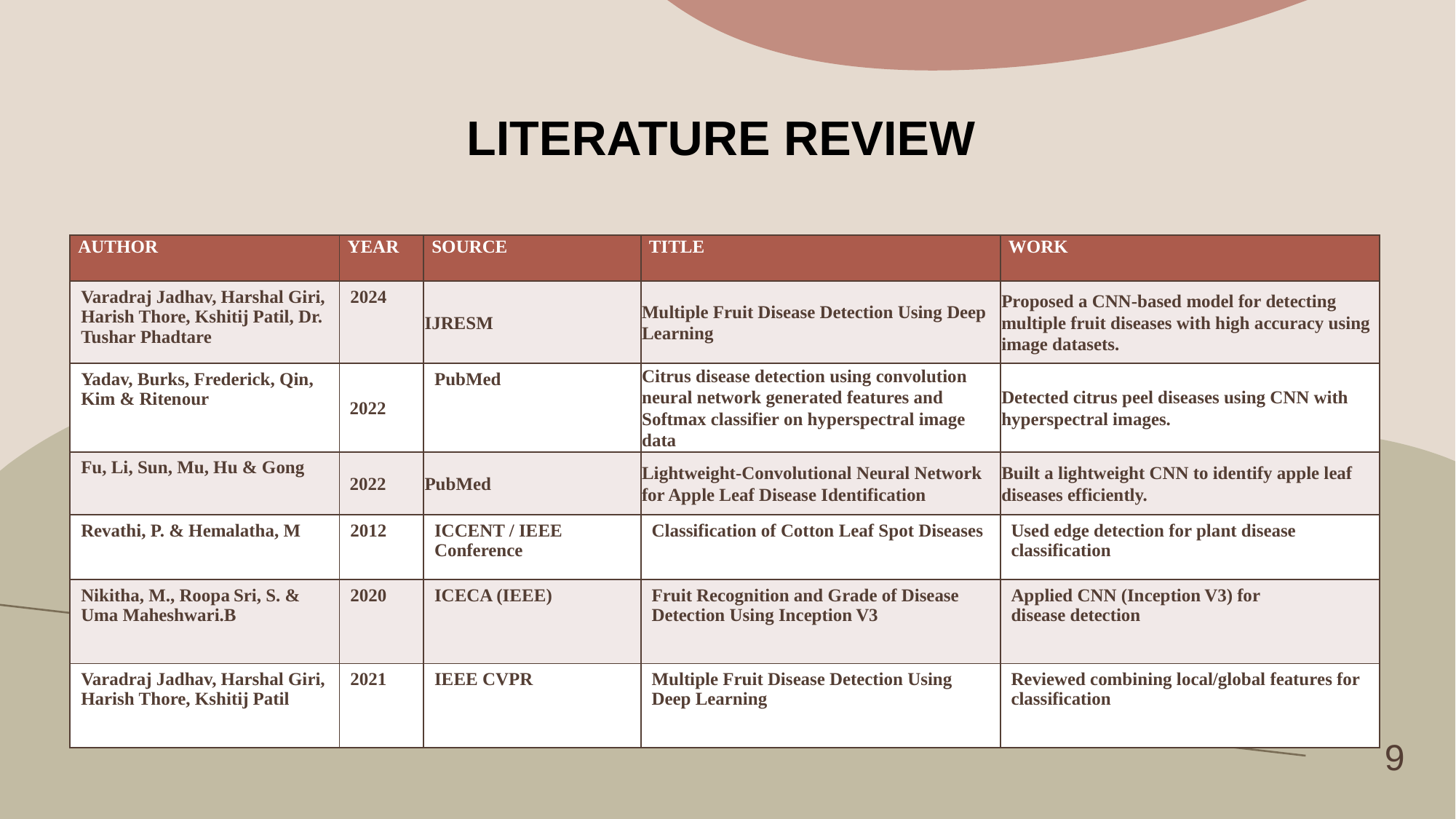

# LITERATURE REVIEW
| AUTHOR | YEAR | SOURCE | TITLE | WORK |
| --- | --- | --- | --- | --- |
| Varadraj Jadhav, Harshal Giri, Harish Thore, Kshitij Patil, Dr. Tushar Phadtare | 2024 | IJRESM | Multiple Fruit Disease Detection Using Deep Learning | Proposed a CNN-based model for detecting multiple fruit diseases with high accuracy using image datasets. |
| Yadav, Burks, Frederick, Qin, Kim & Ritenour | 2022 | PubMed | Citrus disease detection using convolution neural network generated features and Softmax classifier on hyperspectral image data | Detected citrus peel diseases using CNN with hyperspectral images. |
| Fu, Li, Sun, Mu, Hu & Gong | 2022 | PubMed | Lightweight-Convolutional Neural Network for Apple Leaf Disease Identification | Built a lightweight CNN to identify apple leaf diseases efficiently. |
| Revathi, P. & Hemalatha, M | 2012 | ICCENT / IEEE Conference | Classification of Cotton Leaf Spot Diseases | Used edge detection for plant disease classification |
| Nikitha, M., Roopa Sri, S. & Uma Maheshwari.B | 2020 | ICECA (IEEE) | Fruit Recognition and Grade of Disease Detection Using Inception V3 | Applied CNN (Inception V3) for disease detection |
| Varadraj Jadhav, Harshal Giri, Harish Thore, Kshitij Patil | 2021 | IEEE CVPR | Multiple Fruit Disease Detection Using Deep Learning | Reviewed combining local/global features for classification |
9